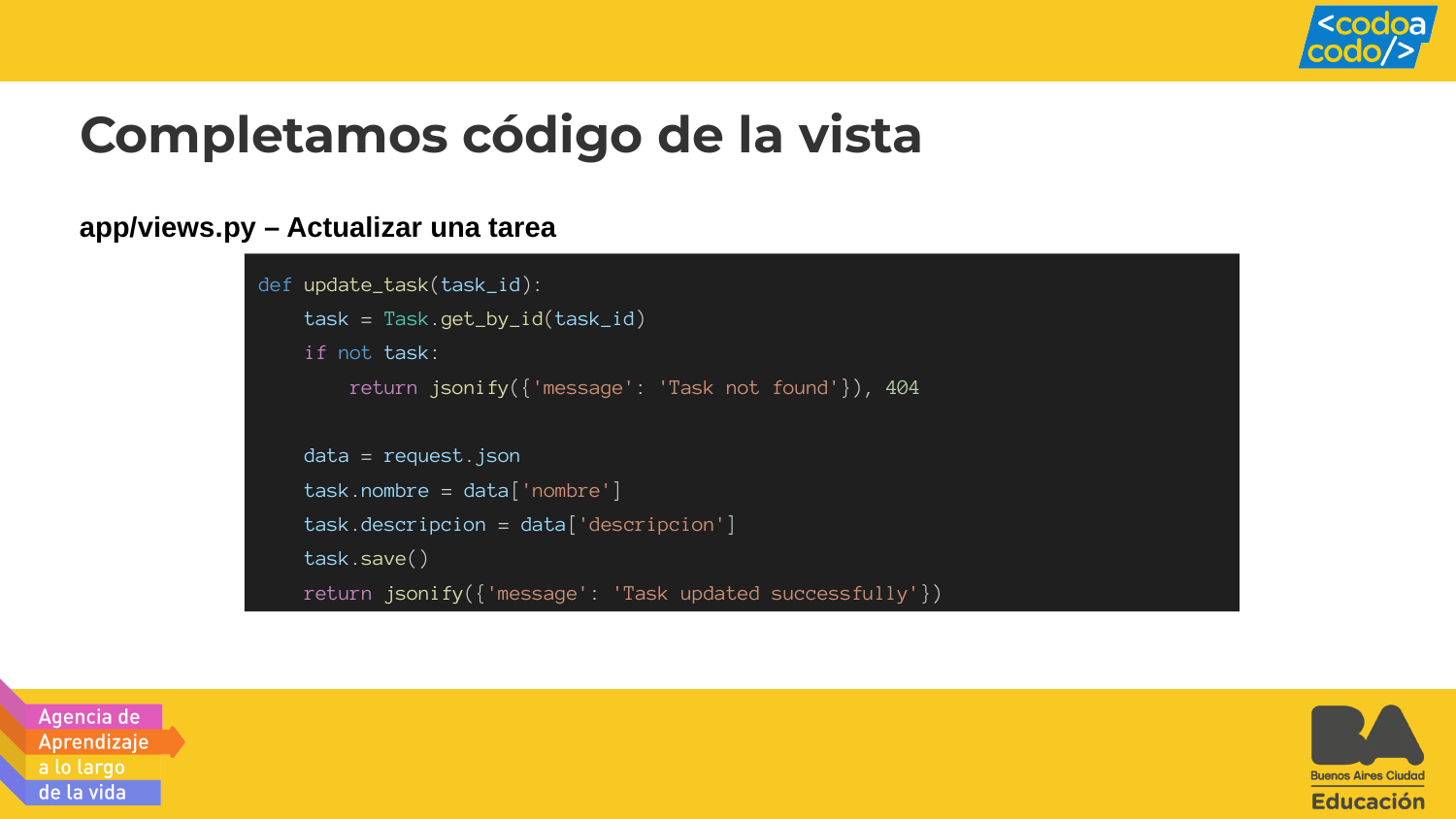

Completamos código de la vista
app/views.py – Actualizar una tarea
def update_task(task_id):
    task = Task.get_by_id(task_id)
    if not task:
        return jsonify({'message': 'Task not found'}), 404

    data = request.json
    task.nombre = data['nombre']
    task.descripcion = data['descripcion']
    task.save()
    return jsonify({'message': 'Task updated successfully'})